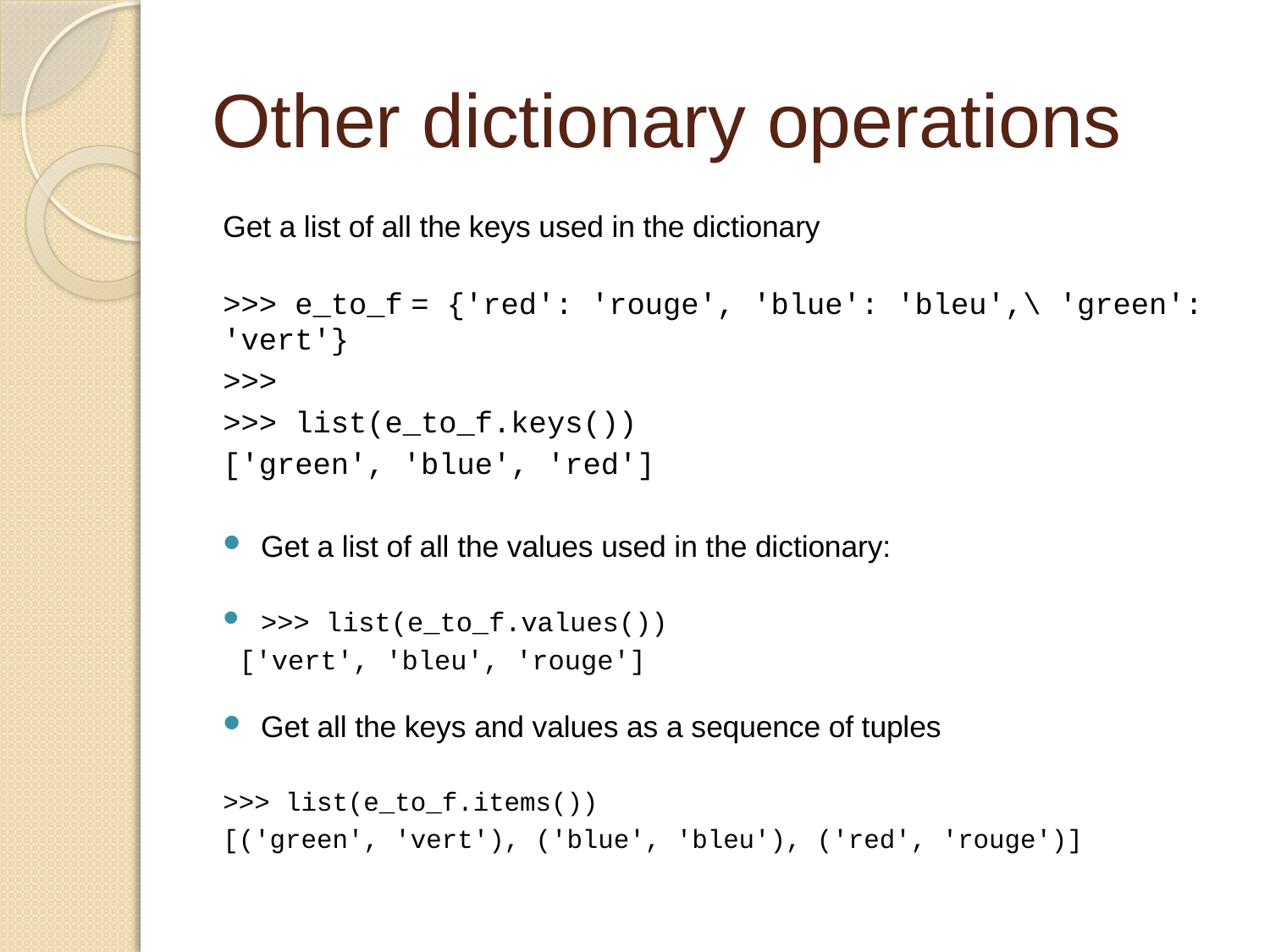

# Other dictionary operations
Get a list of all the keys used in the dictionary
>>> e_to_f = {'red': 'rouge', 'blue': 'bleu',\ 'green': 'vert'}
>>>
>>> list(e_to_f.keys())
['green', 'blue', 'red']

Get a list of all the values used in the dictionary:
>>> list(e_to_f.values())
 ['vert', 'bleu', 'rouge']
Get all the keys and values as a sequence of tuples
>>> list(e_to_f.items())
[('green', 'vert'), ('blue', 'bleu'), ('red', 'rouge')]